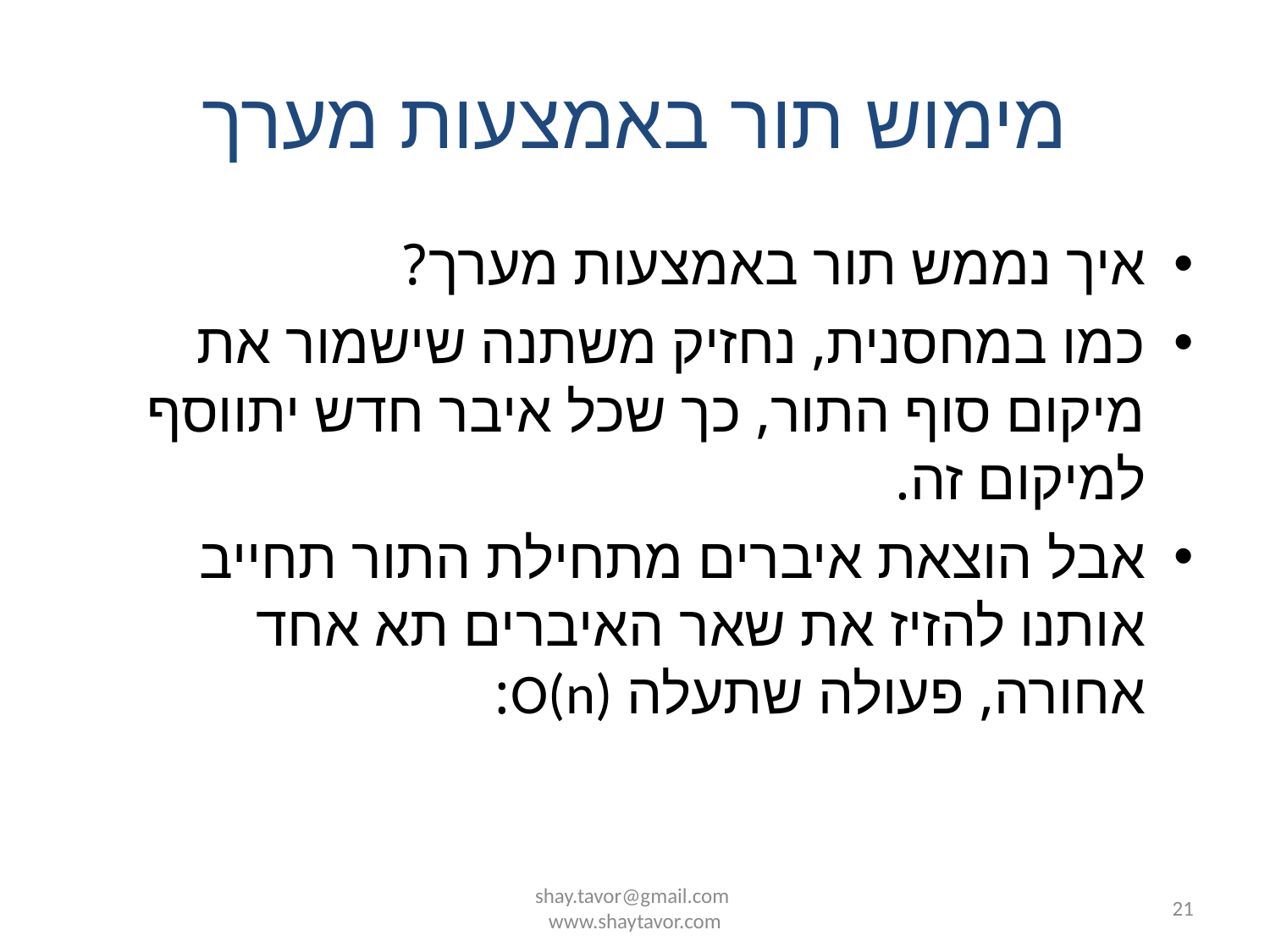

# מימוש תור באמצעות מערך
איך נממש תור באמצעות מערך?
כמו במחסנית, נחזיק משתנה שישמור את מיקום סוף התור, כך שכל איבר חדש יתווסף למיקום זה.
אבל הוצאת איברים מתחילת התור תחייב אותנו להזיז את שאר האיברים תא אחד אחורה, פעולה שתעלה O(n):
shay.tavor@gmail.com
www.shaytavor.com
21